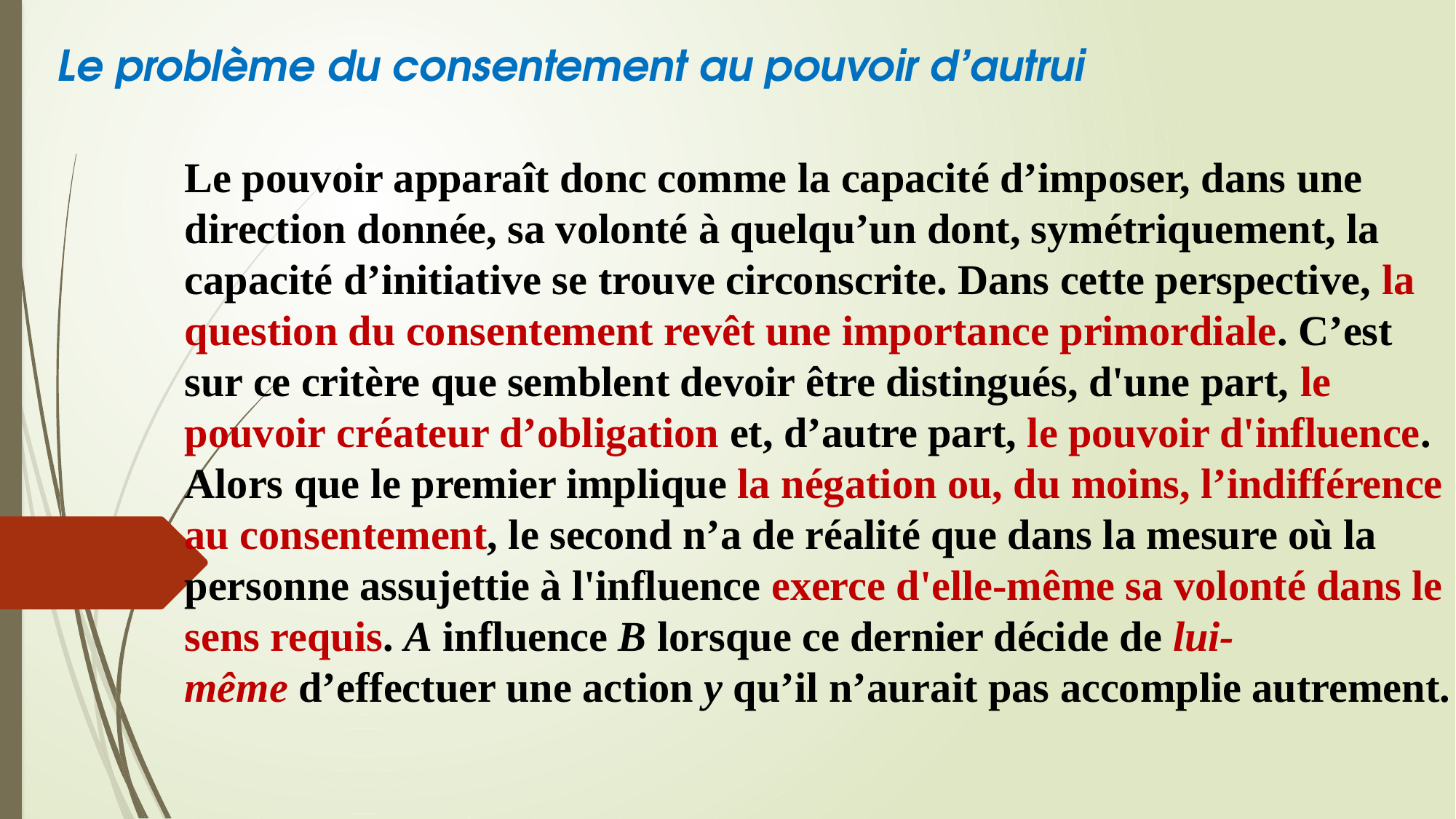

# Le problème du consentement au pouvoir d’autrui
Le pouvoir apparaît donc comme la capacité d’imposer, dans une direction donnée, sa volonté à quelqu’un dont, symétriquement, la capacité d’initiative se trouve circonscrite. Dans cette perspective, la question du consentement revêt une importance primordiale. C’est sur ce critère que semblent devoir être distingués, d'une part, le pouvoir créateur d’obligation et, d’autre part, le pouvoir d'influence. Alors que le premier implique la négation ou, du moins, l’indifférence au consentement, le second n’a de réalité que dans la mesure où la personne assujettie à l'influence exerce d'elle-même sa volonté dans le sens requis. A influence B lorsque ce dernier décide de lui-même d’effectuer une action y qu’il n’aurait pas accomplie autrement.